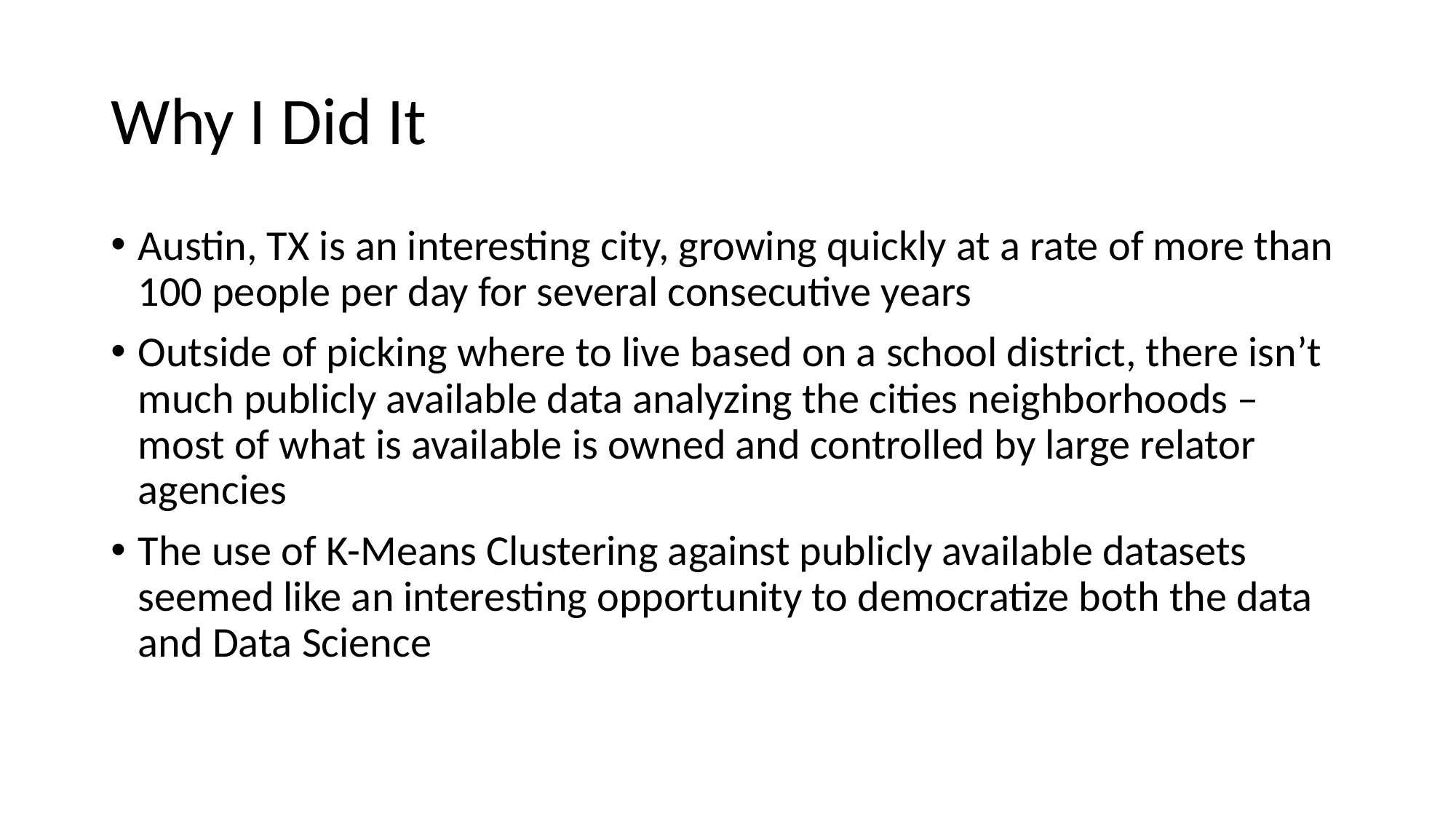

# Why I Did It
Austin, TX is an interesting city, growing quickly at a rate of more than 100 people per day for several consecutive years
Outside of picking where to live based on a school district, there isn’t much publicly available data analyzing the cities neighborhoods – most of what is available is owned and controlled by large relator agencies
The use of K-Means Clustering against publicly available datasets seemed like an interesting opportunity to democratize both the data and Data Science